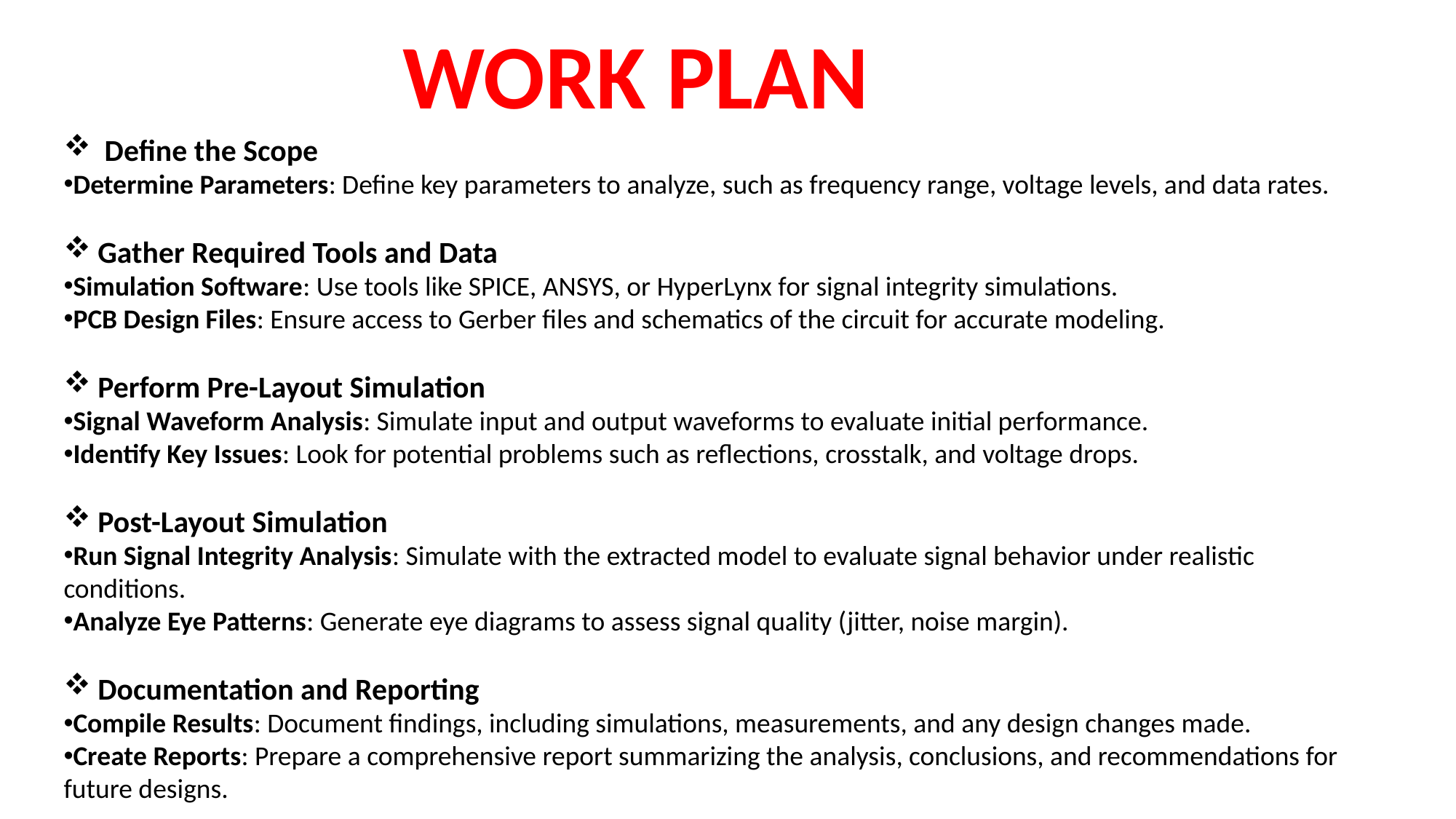

# WORK PLAN
Define the Scope
Determine Parameters: Define key parameters to analyze, such as frequency range, voltage levels, and data rates.

Gather Required Tools and Data
Simulation Software: Use tools like SPICE, ANSYS, or HyperLynx for signal integrity simulations.
PCB Design Files: Ensure access to Gerber files and schematics of the circuit for accurate modeling.

Perform Pre-Layout Simulation
Signal Waveform Analysis: Simulate input and output waveforms to evaluate initial performance.
Identify Key Issues: Look for potential problems such as reflections, crosstalk, and voltage drops.

Post-Layout Simulation
Run Signal Integrity Analysis: Simulate with the extracted model to evaluate signal behavior under realistic conditions.
Analyze Eye Patterns: Generate eye diagrams to assess signal quality (jitter, noise margin).

Documentation and Reporting
Compile Results: Document findings, including simulations, measurements, and any design changes made.
Create Reports: Prepare a comprehensive report summarizing the analysis, conclusions, and recommendations for future designs.